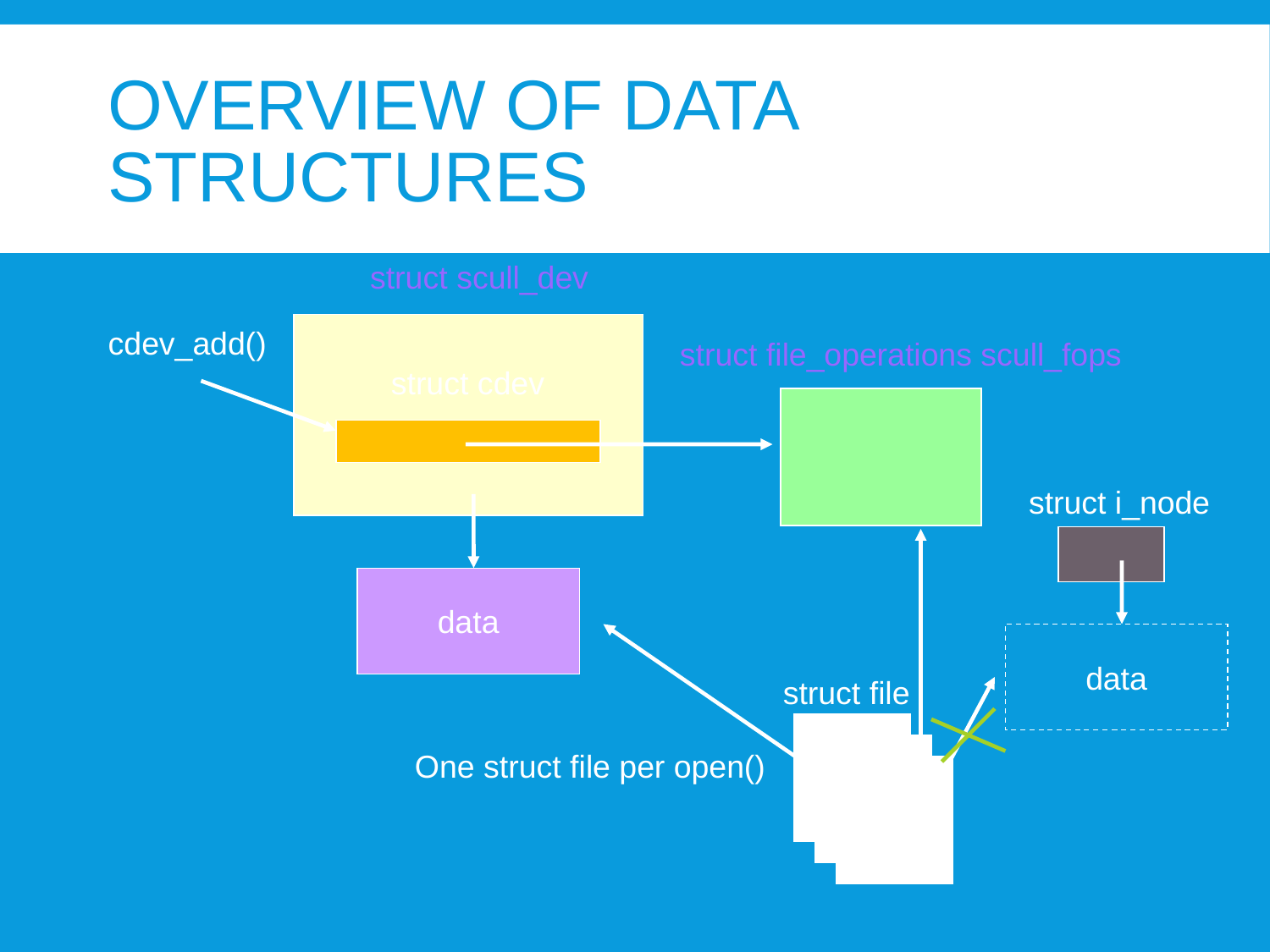

# Overview of Data Structures
struct scull_dev

cdev_add()
struct file_operations scull_fops
struct cdev

struct i_node

data

data
struct file

One struct file per open()